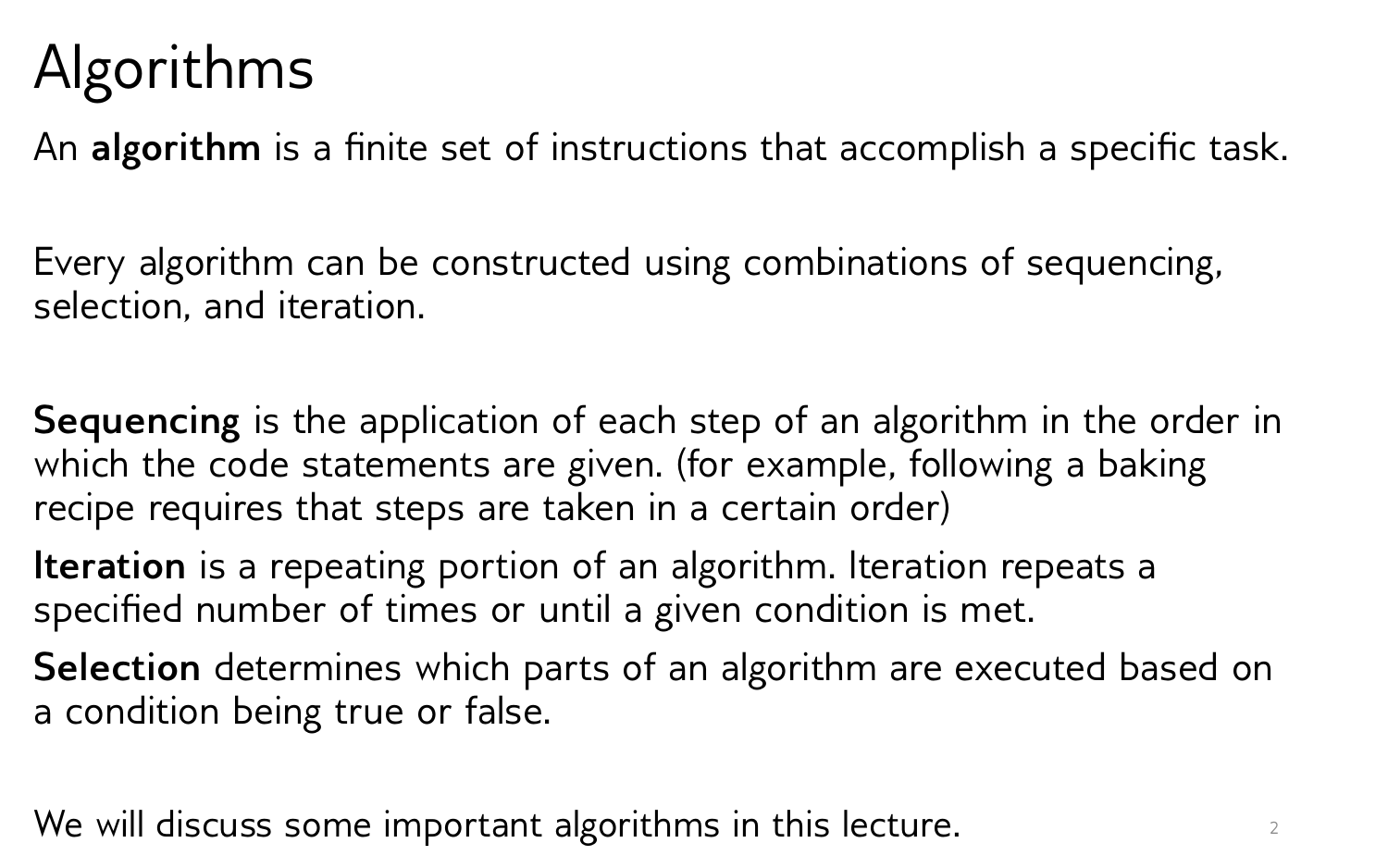

# Algorithms
An algorithm is a finite set of instructions that accomplish a specific task.

Every algorithm can be constructed using combinations of sequencing, selection, and iteration.

Sequencing is the application of each step of an algorithm in the order in which the code statements are given. (for example, following a baking recipe requires that steps are taken in a certain order)
Iteration is a repeating portion of an algorithm. Iteration repeats a specified number of times or until a given condition is met.
Selection determines which parts of an algorithm are executed based on a condition being true or false.

We will discuss some important algorithms in this lecture.

2